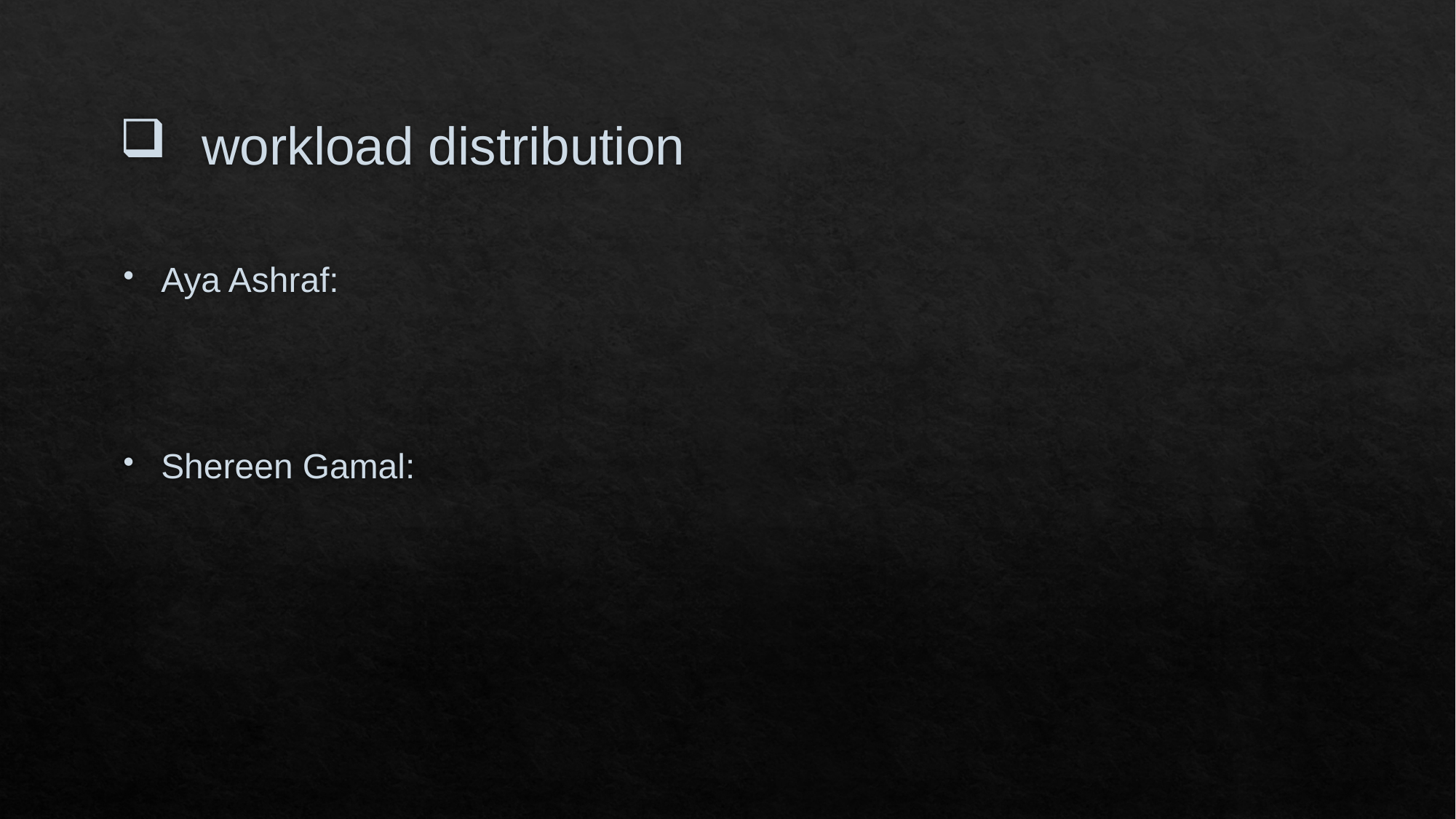

# workload distribution
Aya Ashraf:

Shereen Gamal: